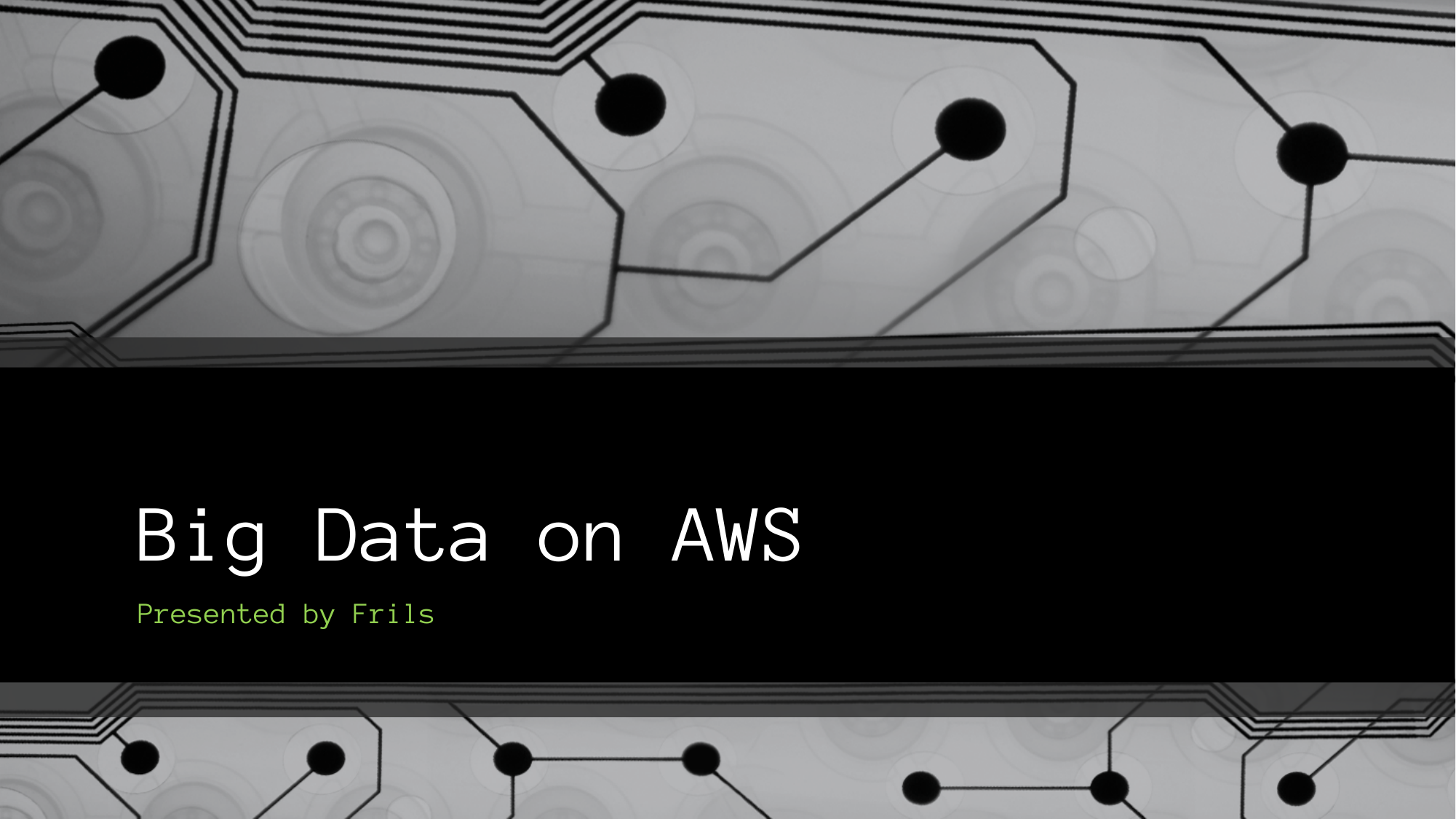

# Big Data on AWS
Presented by Frils